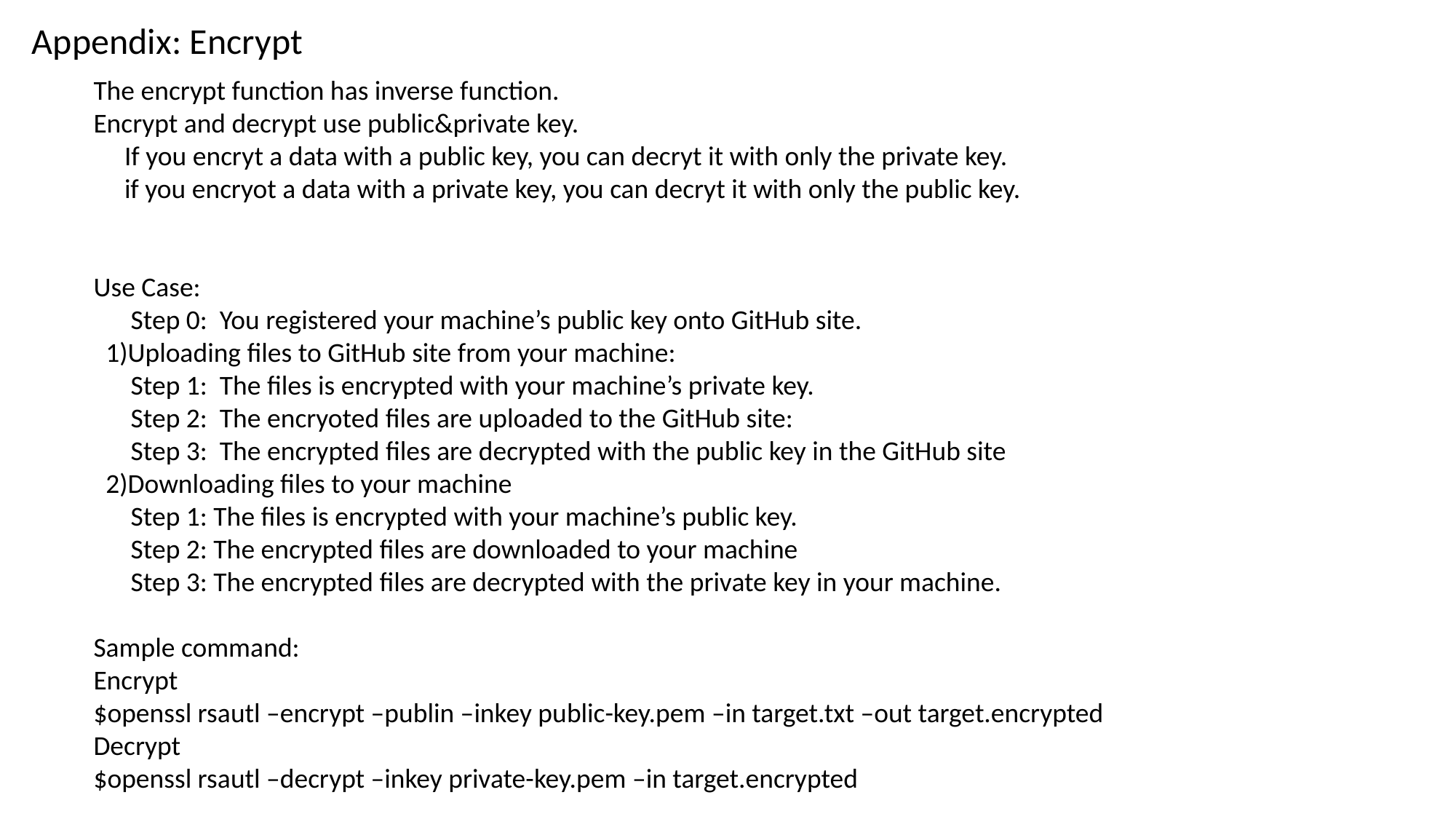

Appendix: Encrypt
The encrypt function has inverse function.
Encrypt and decrypt use public&private key.
     If you encryt a data with a public key, you can decryt it with only the private key.
     if you encryot a data with a private key, you can decryt it with only the public key.

Use Case:
      Step 0:  You registered your machine’s public key onto GitHub site.
  1)Uploading files to GitHub site from your machine:
      Step 1:  The files is encrypted with your machine’s private key.
      Step 2:  The encryoted files are uploaded to the GitHub site:
      Step 3:  The encrypted files are decrypted with the public key in the GitHub site
  2)Downloading files to your machine
      Step 1: The files is encrypted with your machine’s public key.
      Step 2: The encrypted files are downloaded to your machine
      Step 3: The encrypted files are decrypted with the private key in your machine.

Sample command:
Encrypt
$openssl rsautl –encrypt –publin –inkey public-key.pem –in target.txt –out target.encrypted
Decrypt
$openssl rsautl –decrypt –inkey private-key.pem –in target.encrypted